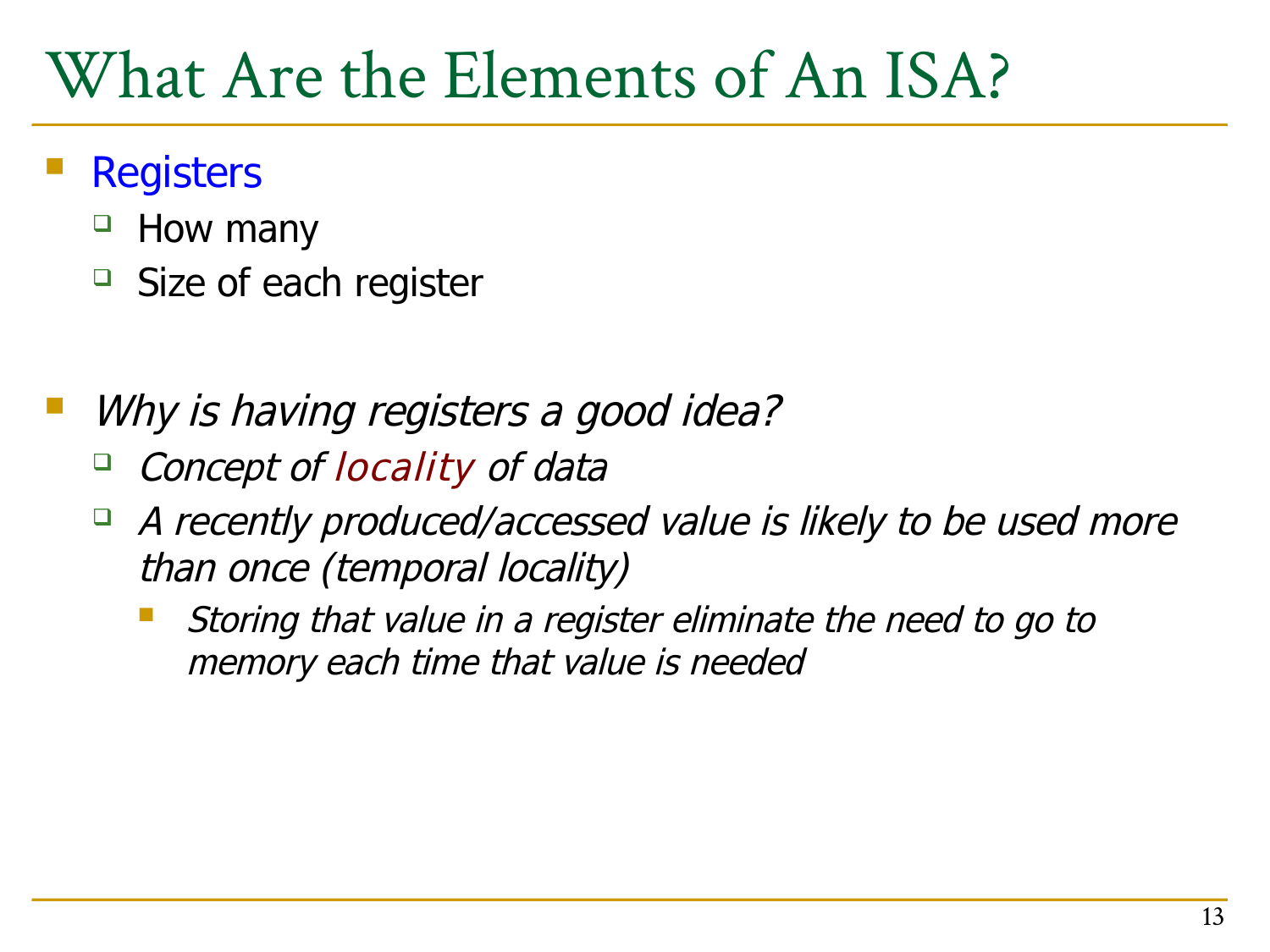

# What Are the Elements of An ISA?
Registers
How many
Size of each register

Why is having registers a good idea?
Concept of locality of data
A recently produced/accessed value is likely to be used more than once (temporal locality)
Storing that value in a register eliminate the need to go to memory each time that value is needed

13